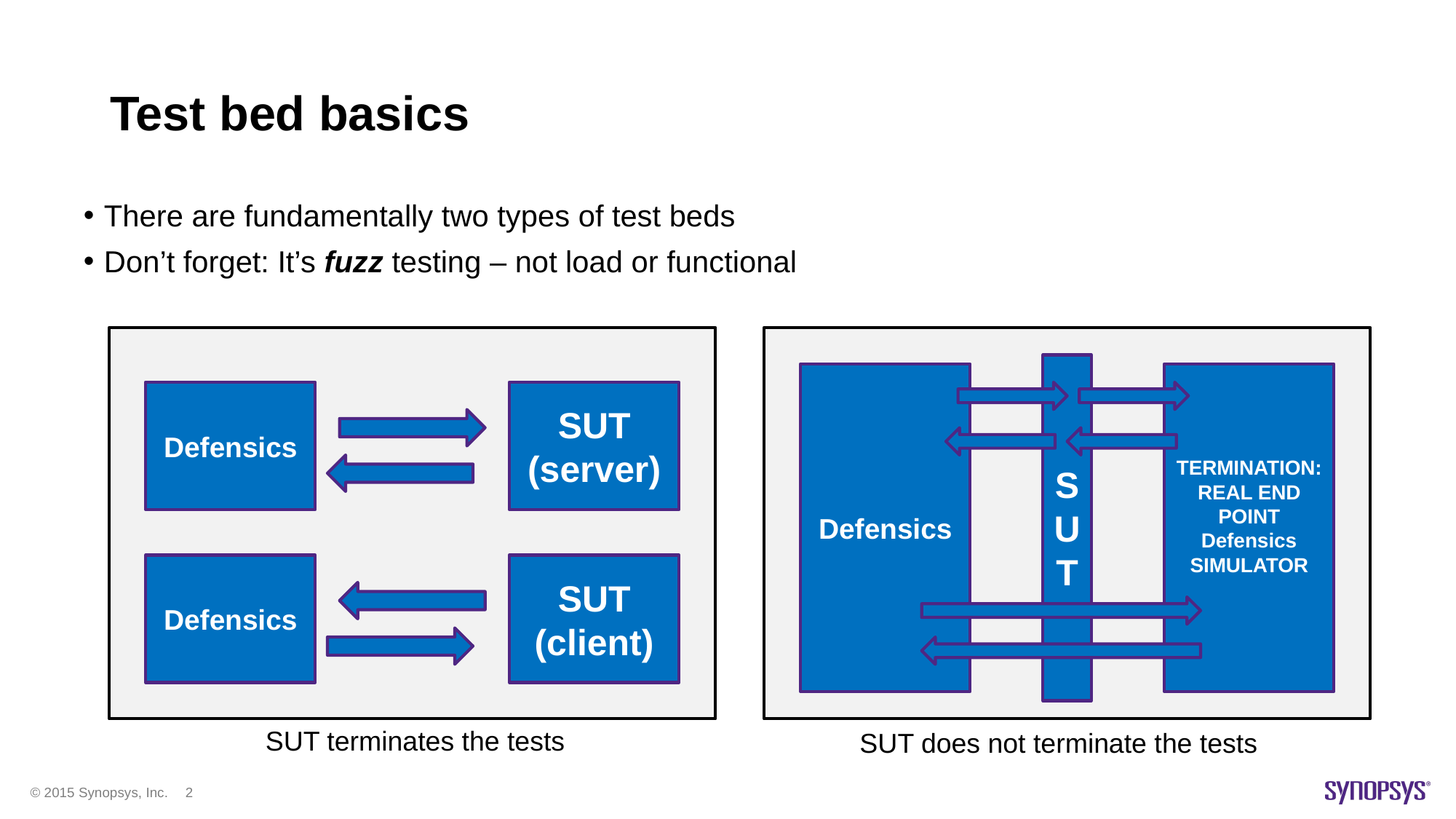

# Test bed basics
There are fundamentally two types of test beds
Don’t forget: It’s fuzz testing – not load or functional

SUT
Defensics
TERMINATION:
REAL END POINT
Defensics
SIMULATOR
Defensics
SUT
(server)

Defensics
SUT
(client)

SUT terminates the tests
SUT does not terminate the tests